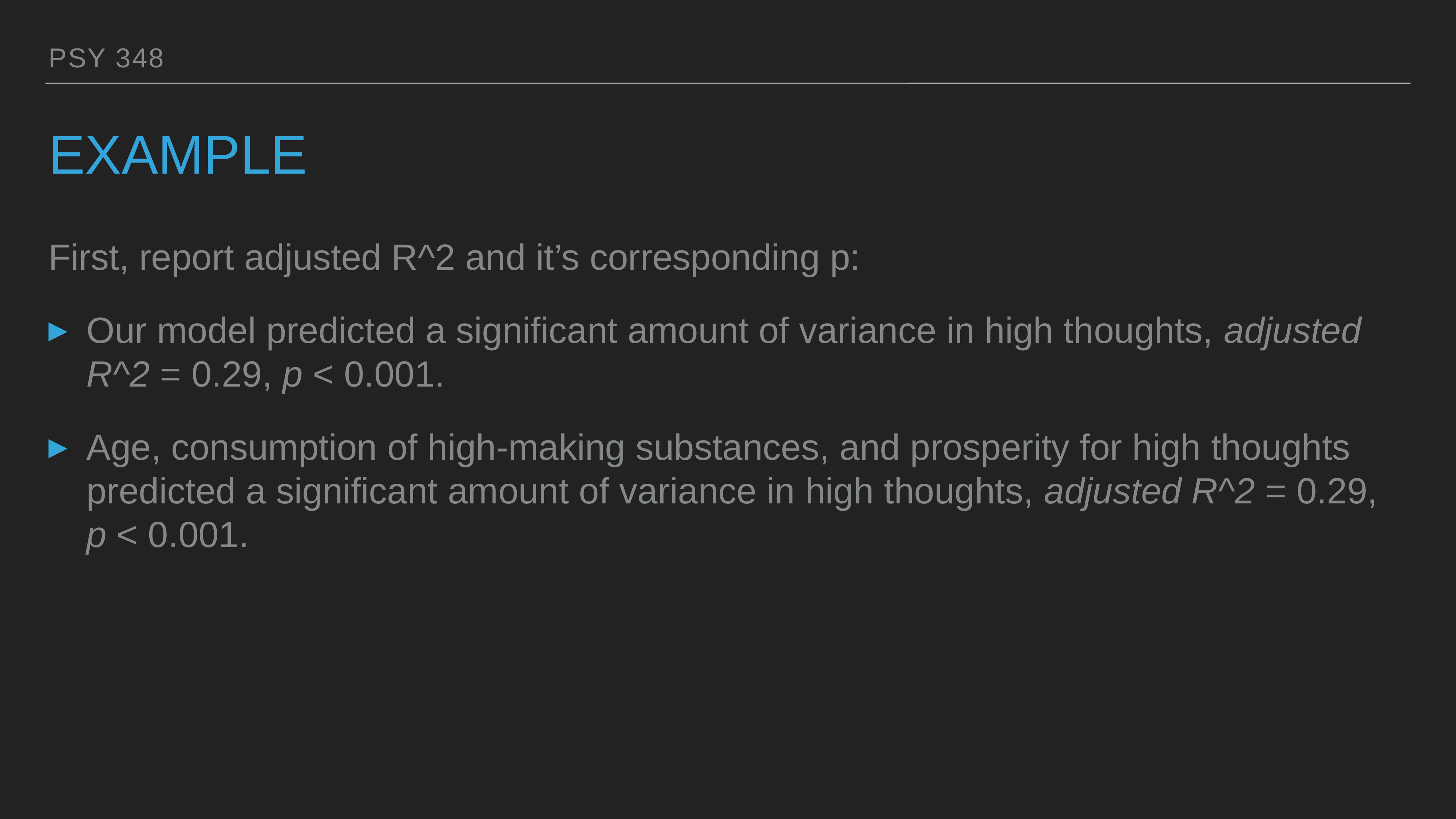

PSY 348
# Example
First, report adjusted R^2 and it’s corresponding p:
Our model predicted a significant amount of variance in high thoughts, adjusted R^2 = 0.29, p < 0.001.
Age, consumption of high-making substances, and prosperity for high thoughts predicted a significant amount of variance in high thoughts, adjusted R^2 = 0.29, p < 0.001.